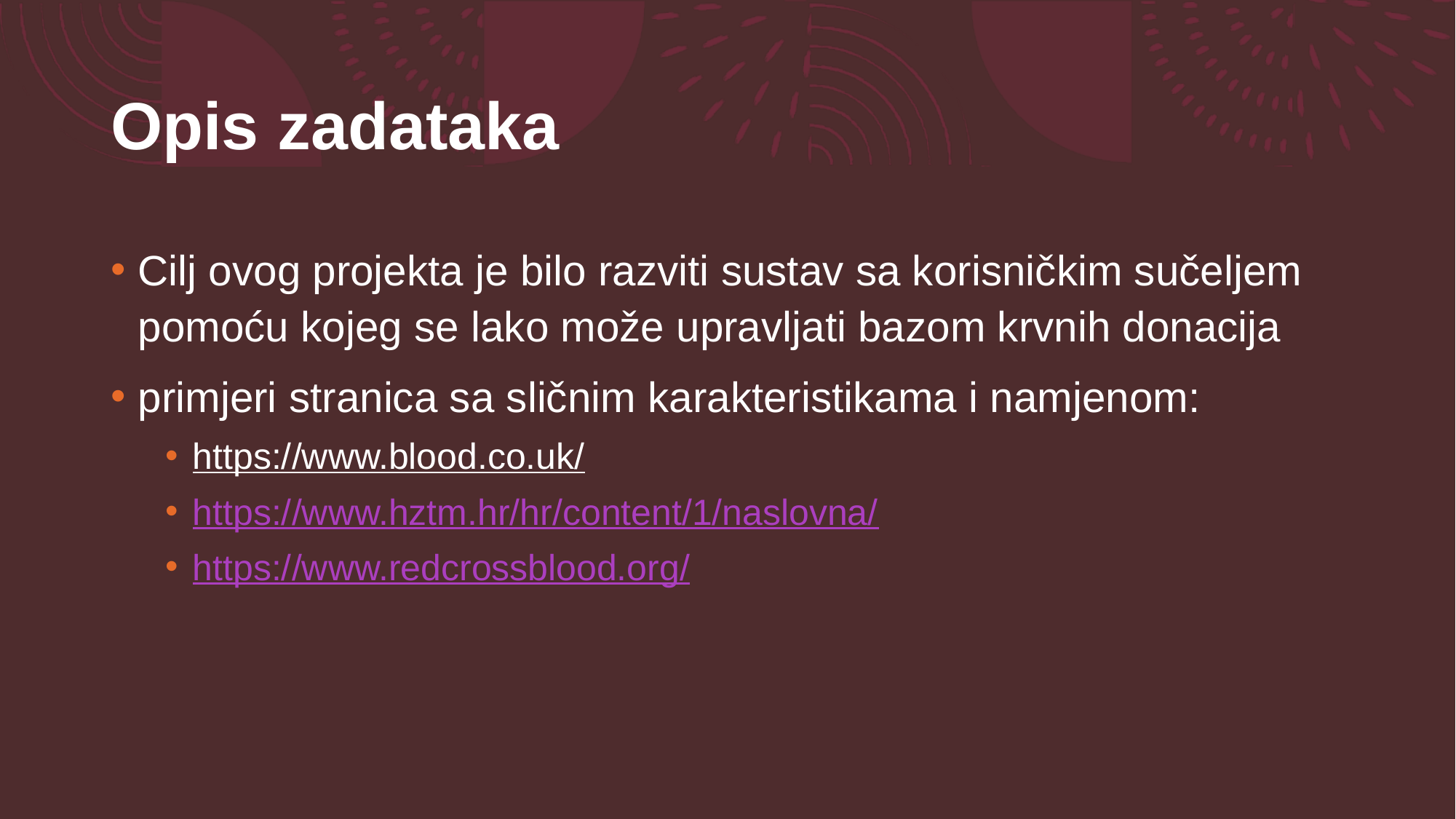

Opis zadataka
Cilj ovog projekta je bilo razviti sustav sa korisničkim sučeljem pomoću kojeg se lako može upravljati bazom krvnih donacija
primjeri stranica sa sličnim karakteristikama i namjenom:
https://www.blood.co.uk/
https://www.hztm.hr/hr/content/1/naslovna/
https://www.redcrossblood.org/